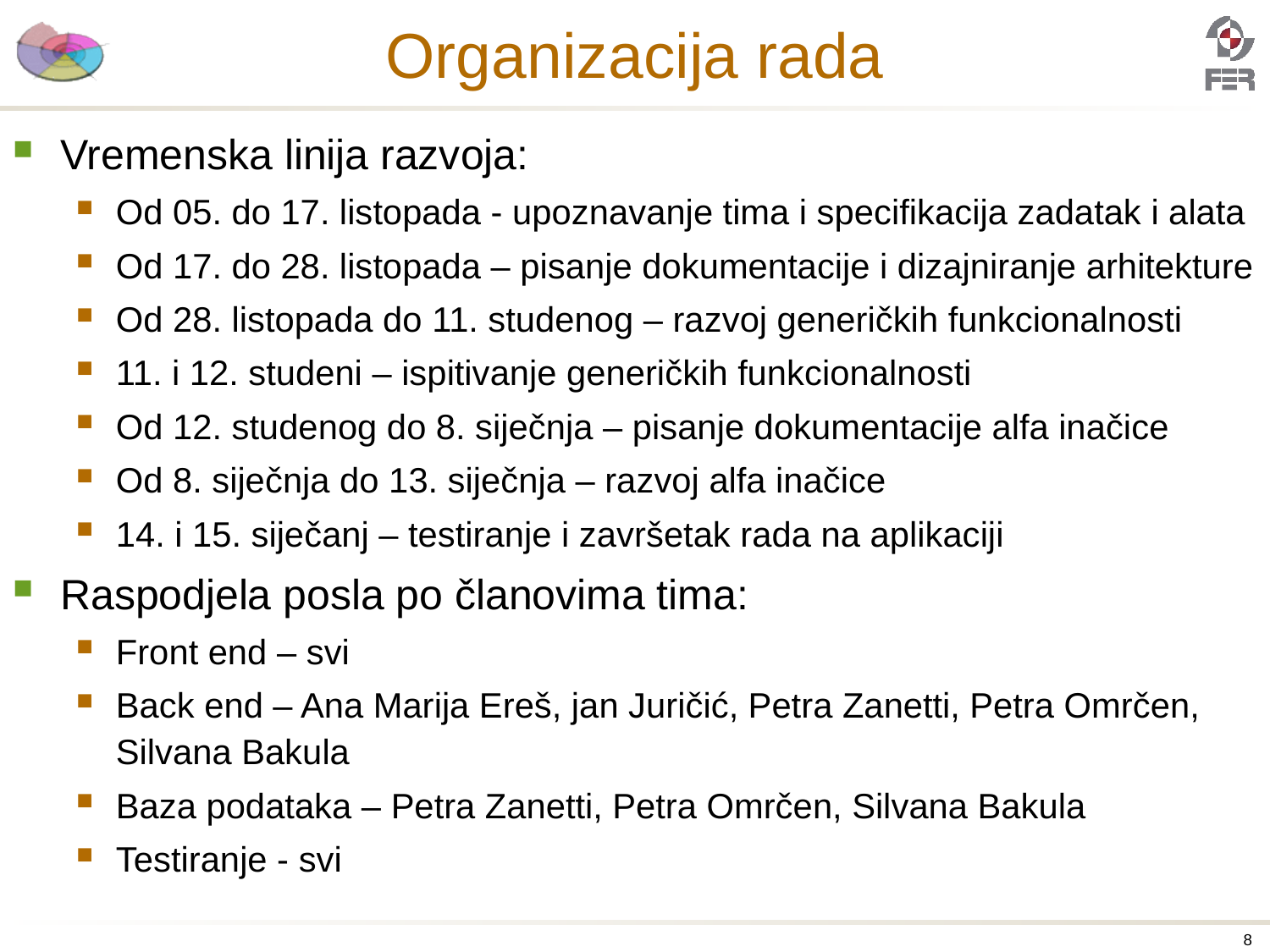

# Organizacija rada
Vremenska linija razvoja:
Od 05. do 17. listopada - upoznavanje tima i specifikacija zadatak i alata
Od 17. do 28. listopada – pisanje dokumentacije i dizajniranje arhitekture
Od 28. listopada do 11. studenog – razvoj generičkih funkcionalnosti
11. i 12. studeni – ispitivanje generičkih funkcionalnosti
Od 12. studenog do 8. siječnja – pisanje dokumentacije alfa inačice
Od 8. siječnja do 13. siječnja – razvoj alfa inačice
14. i 15. siječanj – testiranje i završetak rada na aplikaciji
Raspodjela posla po članovima tima:
Front end – svi
Back end – Ana Marija Ereš, jan Juričić, Petra Zanetti, Petra Omrčen, Silvana Bakula
Baza podataka – Petra Zanetti, Petra Omrčen, Silvana Bakula
Testiranje - svi
8